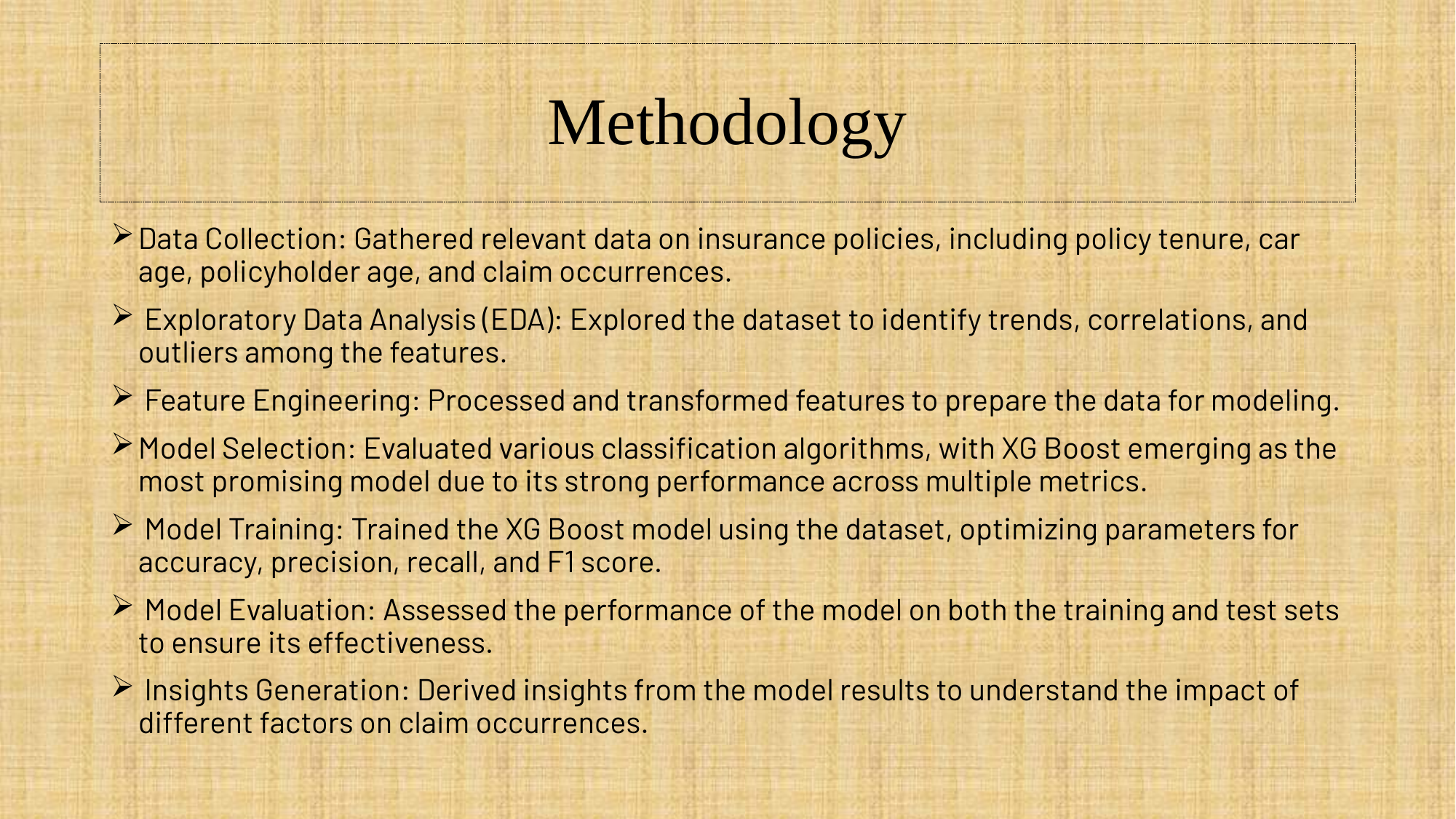

# Methodology
Data Collection: Gathered relevant data on insurance policies, including policy tenure, car age, policyholder age, and claim occurrences.
 Exploratory Data Analysis (EDA): Explored the dataset to identify trends, correlations, and outliers among the features.
 Feature Engineering: Processed and transformed features to prepare the data for modeling.
Model Selection: Evaluated various classification algorithms, with XG Boost emerging as the most promising model due to its strong performance across multiple metrics.
 Model Training: Trained the XG Boost model using the dataset, optimizing parameters for accuracy, precision, recall, and F1 score.
 Model Evaluation: Assessed the performance of the model on both the training and test sets to ensure its effectiveness.
 Insights Generation: Derived insights from the model results to understand the impact of different factors on claim occurrences.